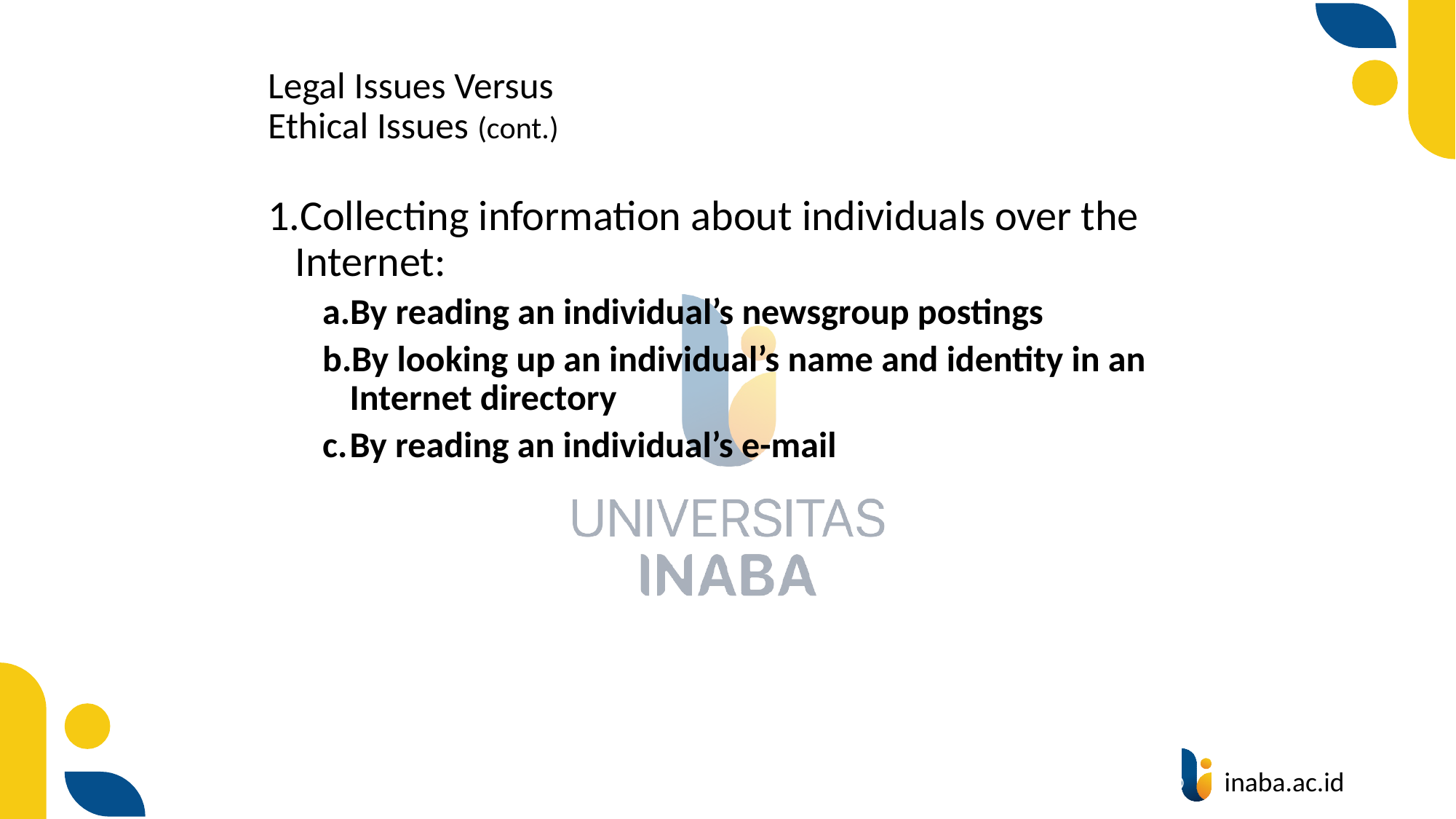

# Legal Issues Versus Ethical Issues (cont.)
Collecting information about individuals over the Internet:
By reading an individual’s newsgroup postings
By looking up an individual’s name and identity in an Internet directory
By reading an individual’s e-mail

19
© Prentice Hall 2020